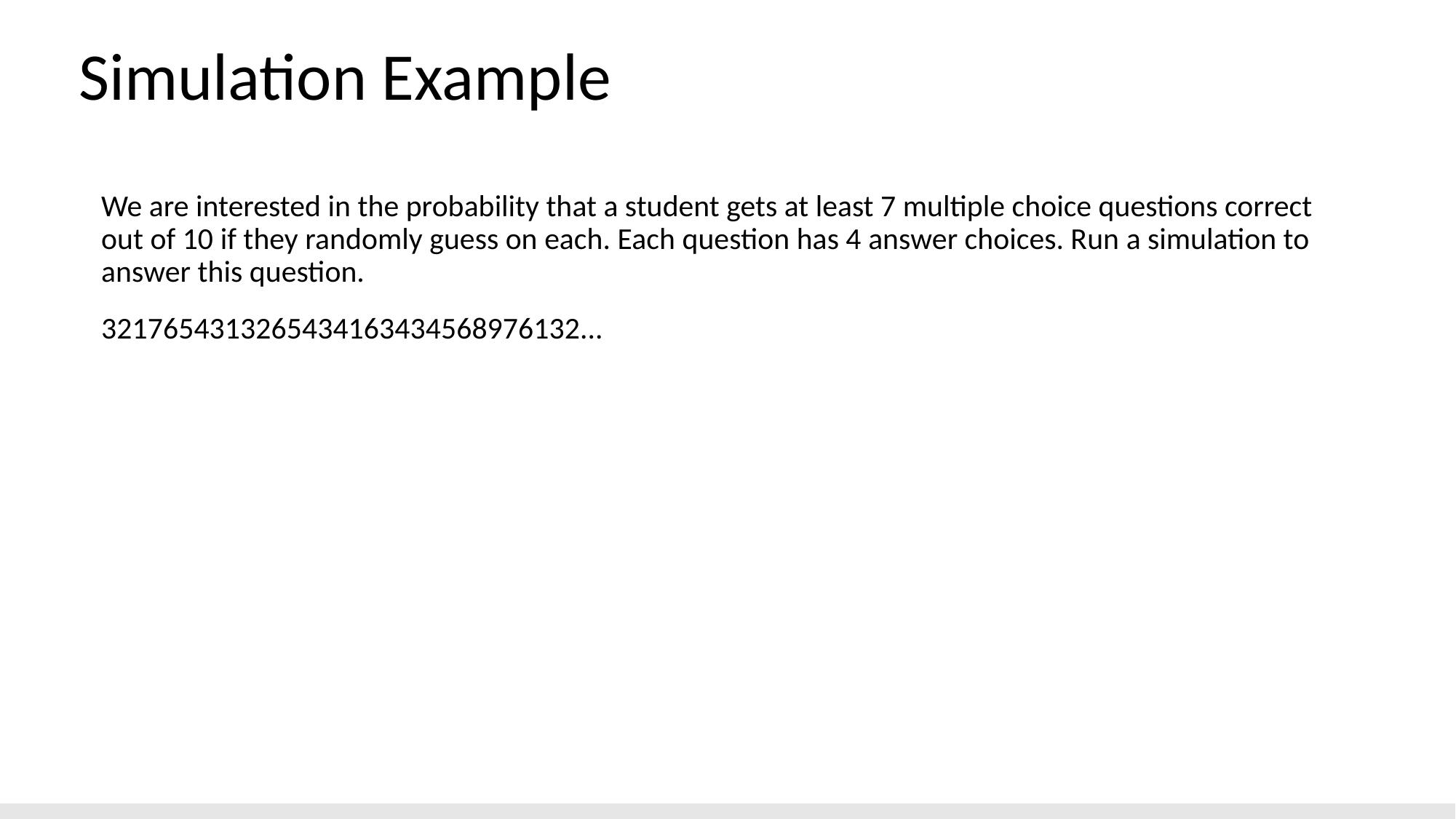

# Simulation Example
We are interested in the probability that a student gets at least 7 multiple choice questions correct out of 10 if they randomly guess on each. Each question has 4 answer choices. Run a simulation to answer this question.
3217654313265434163434568976132...